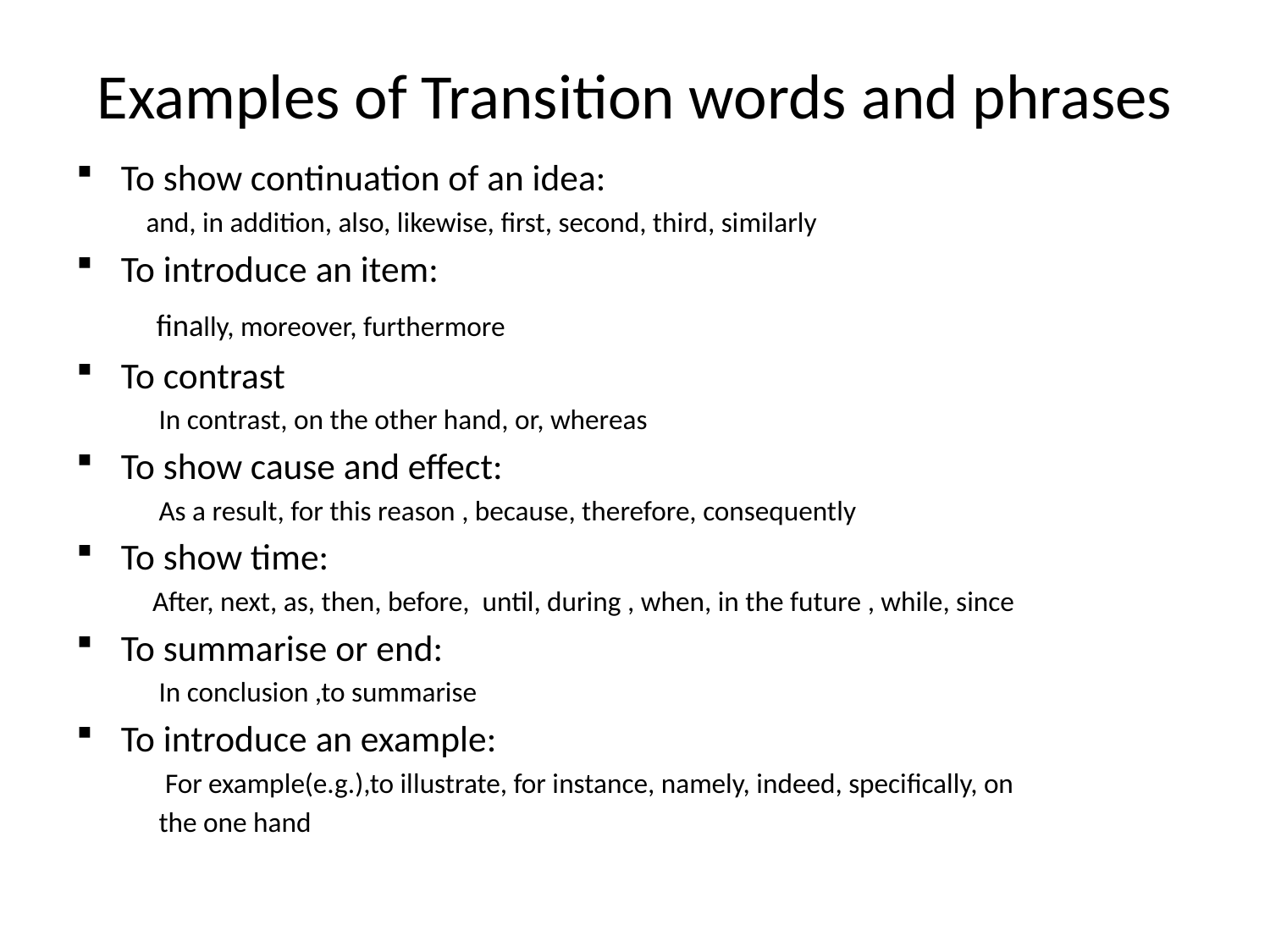

# Examples of Transition words and phrases
To show continuation of an idea:
           and, in addition, also, likewise, first, second, third, similarly
To introduce an item:
         finally, moreover, furthermore
To contrast
             In contrast, on the other hand, or, whereas
To show cause and effect:
             As a result, for this reason , because, therefore, consequently
To show time:
            After, next, as, then, before,  until, during , when, in the future , while, since
To summarise or end:
             In conclusion ,to summarise
To introduce an example:
              For example(e.g.),to illustrate, for instance, namely, indeed, specifically, on
             the one hand